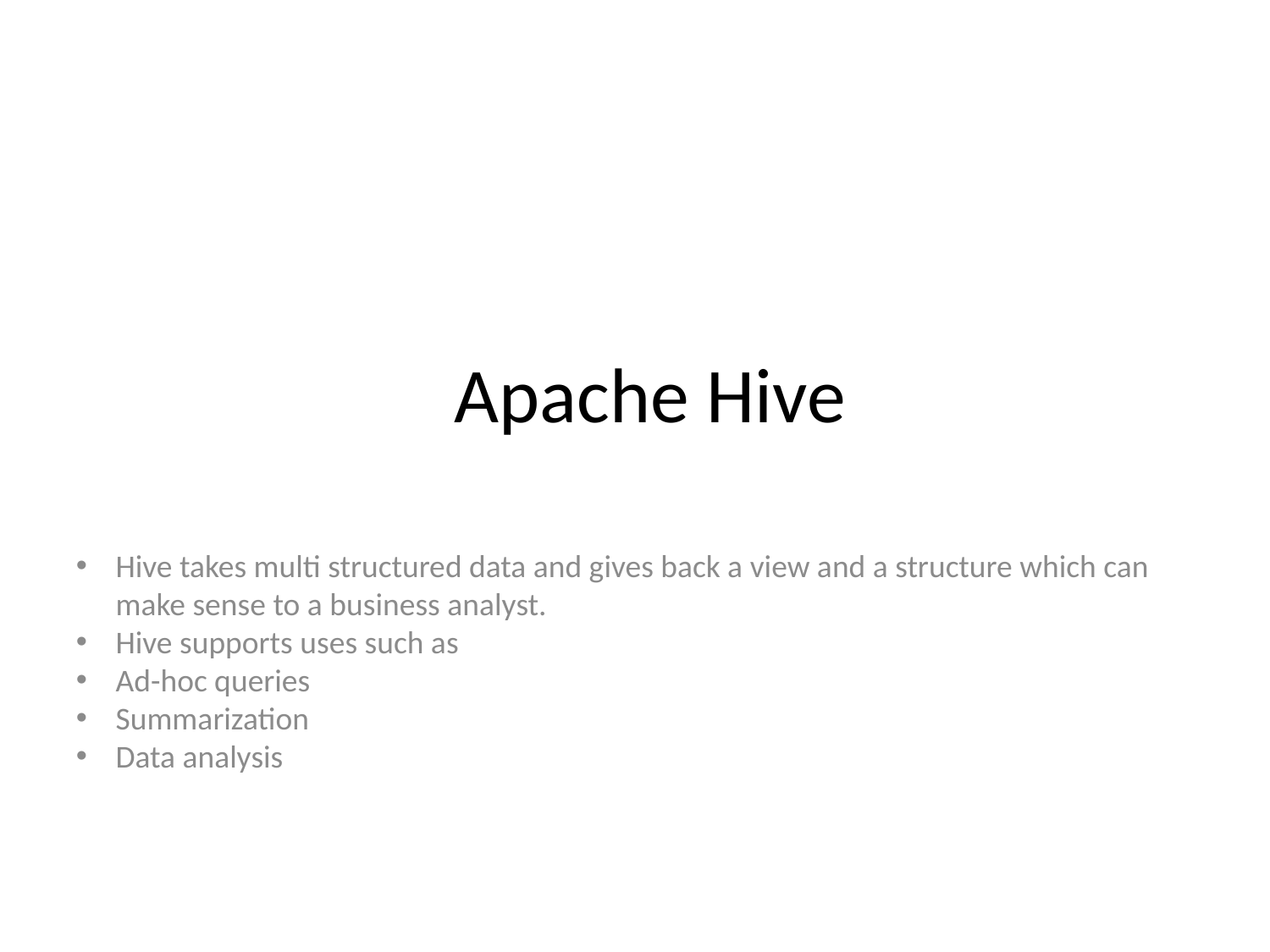

Apache Hive
Hive takes multi structured data and gives back a view and a structure which can make sense to a business analyst.
Hive supports uses such as
Ad-hoc queries
Summarization
Data analysis